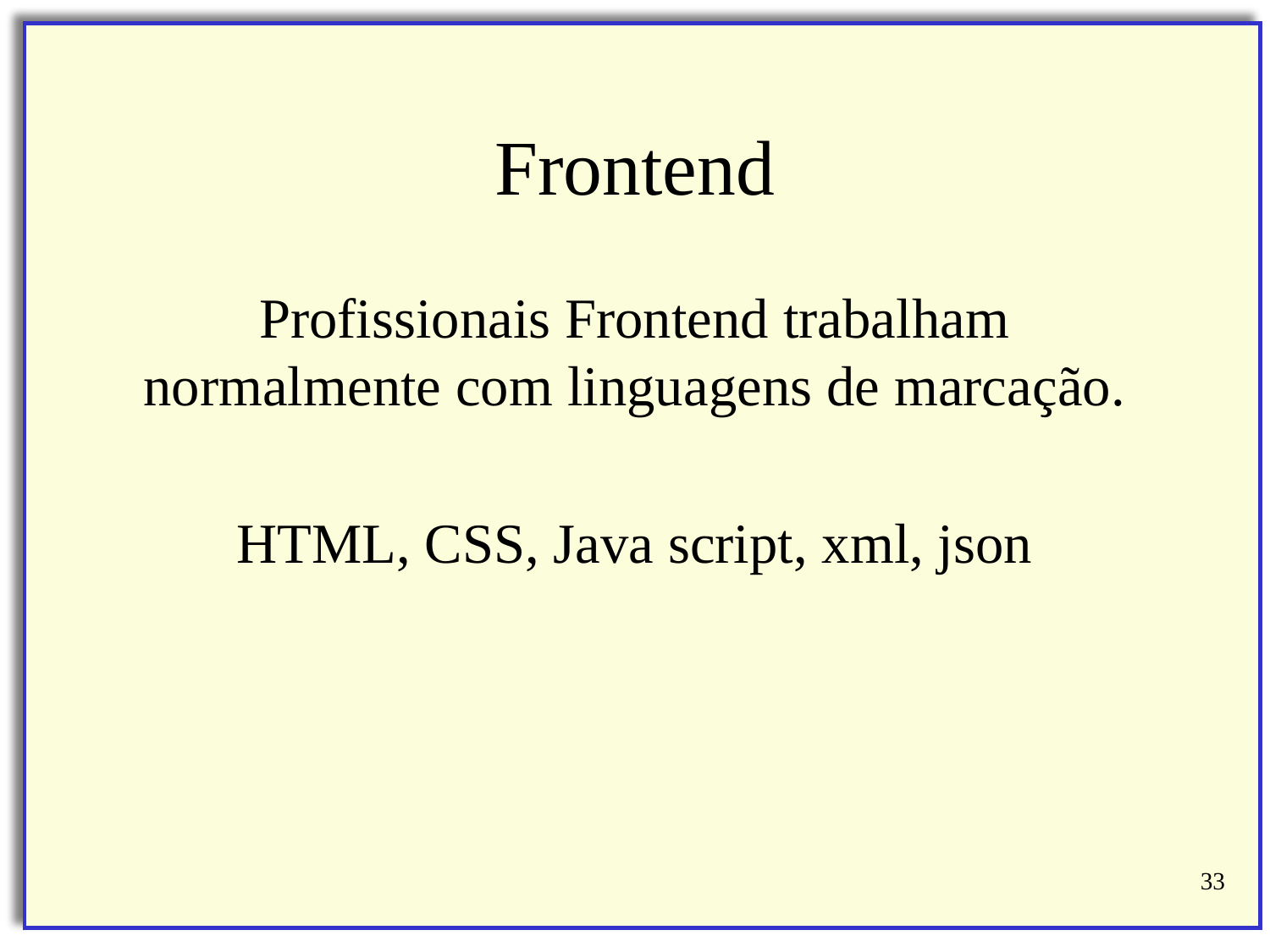

# Frontend
Profissionais Frontend trabalham normalmente com linguagens de marcação.

HTML, CSS, Java script, xml, json
33